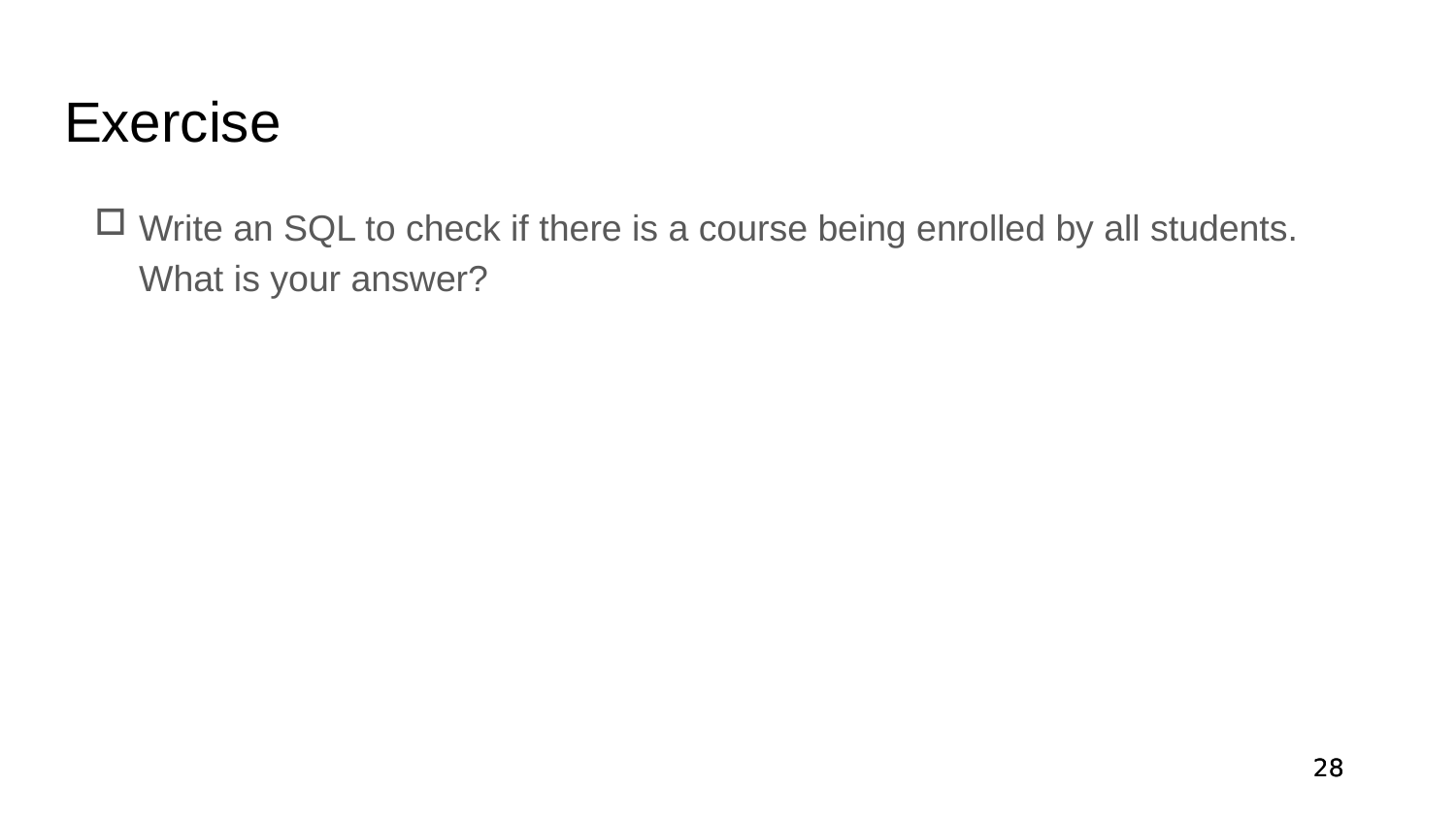

# Exercise
Write an SQL to check if there is a course being enrolled by all students. What is your answer?

28
28